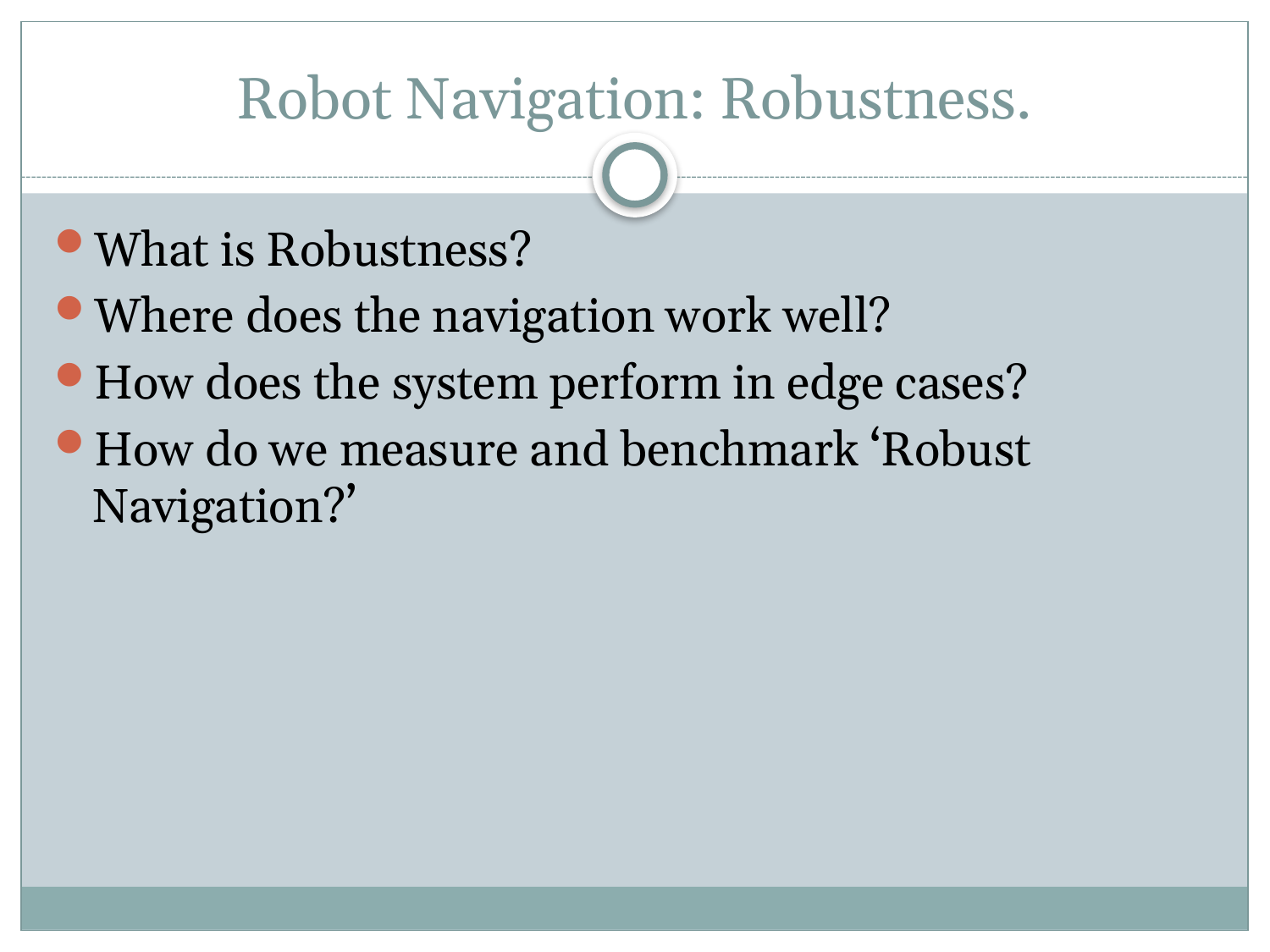

# Robot Navigation: Robustness.
What is Robustness?
Where does the navigation work well?
How does the system perform in edge cases?
How do we measure and benchmark ‘Robust Navigation?’